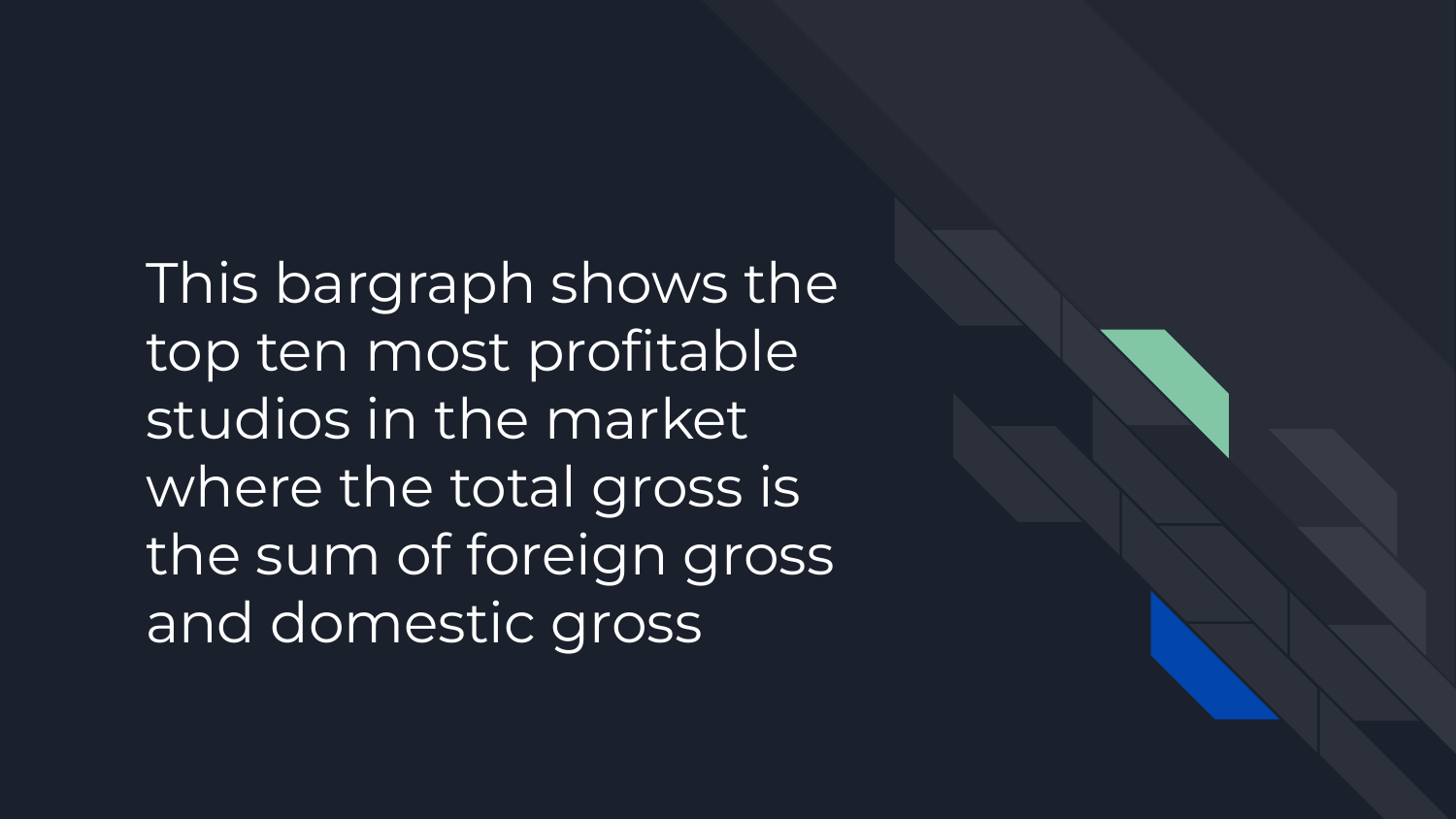

# This bargraph shows the top ten most profitable studios in the market where the total gross is the sum of foreign gross and domestic gross